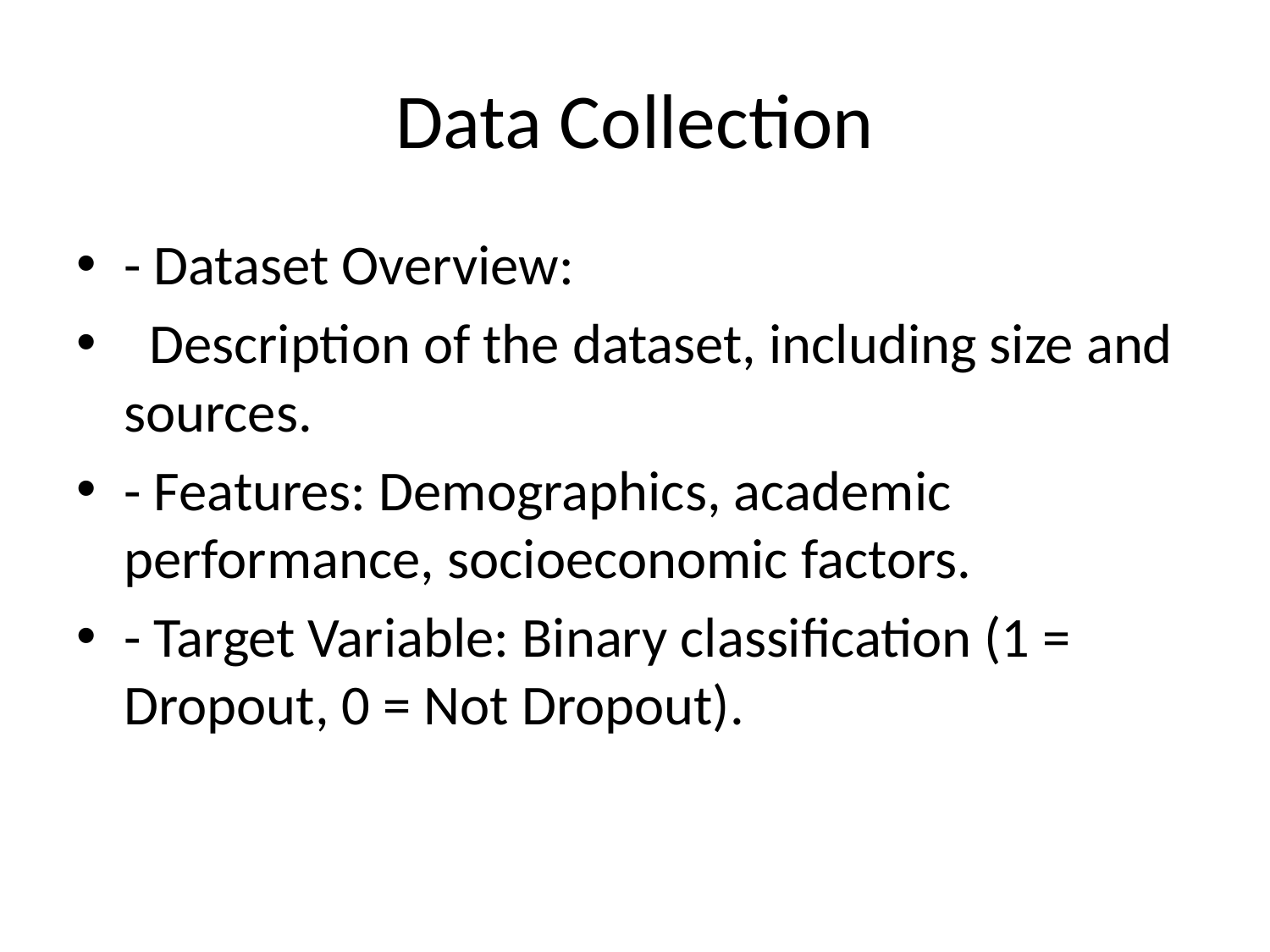

# Data Collection
- Dataset Overview:
  Description of the dataset, including size and sources.
- Features: Demographics, academic performance, socioeconomic factors.
- Target Variable: Binary classification (1 = Dropout, 0 = Not Dropout).